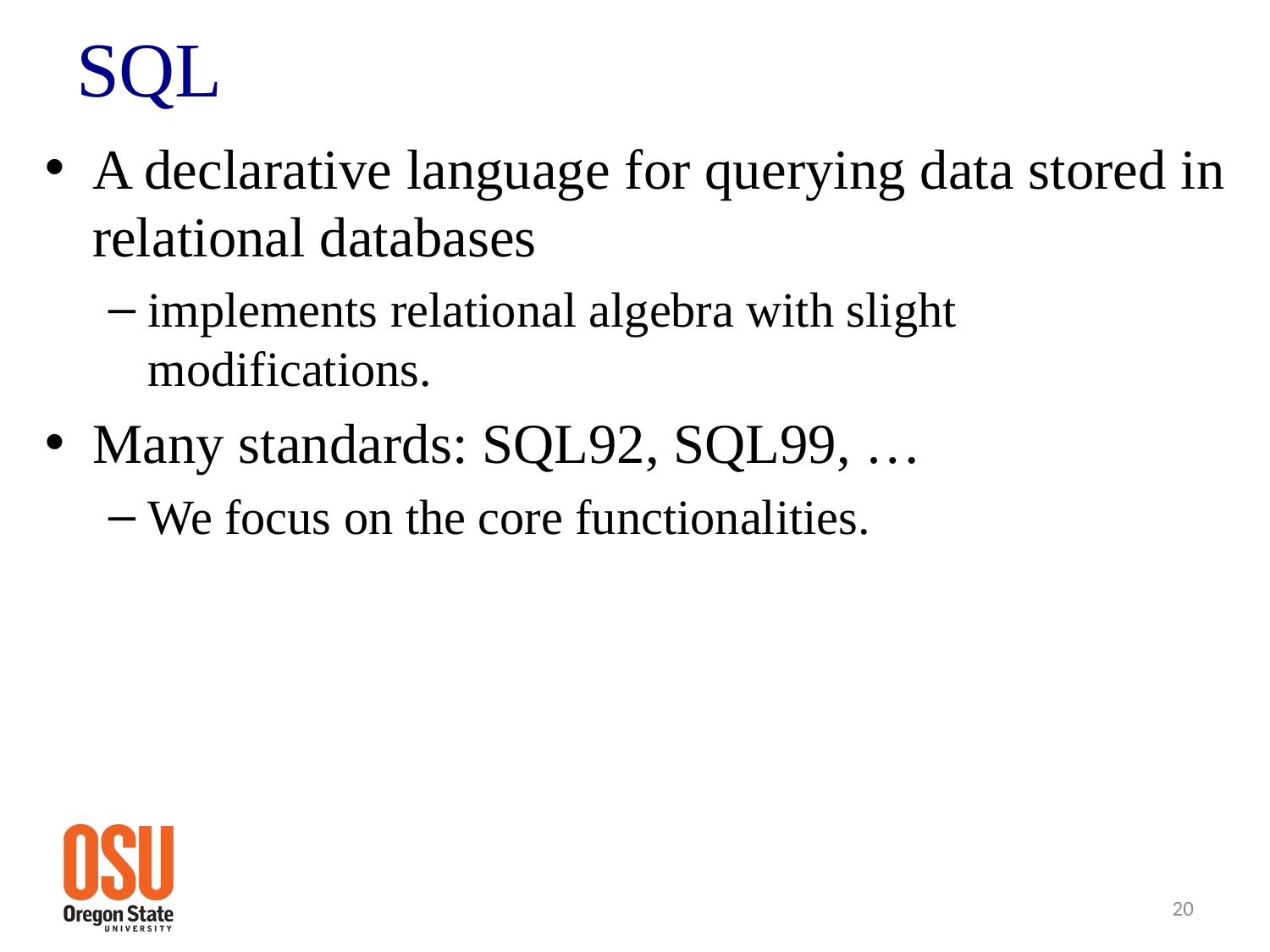

# SQL
A declarative language for querying data stored in relational databases
implements relational algebra with slight modifications.
Many standards: SQL92, SQL99, …
We focus on the core functionalities.

20